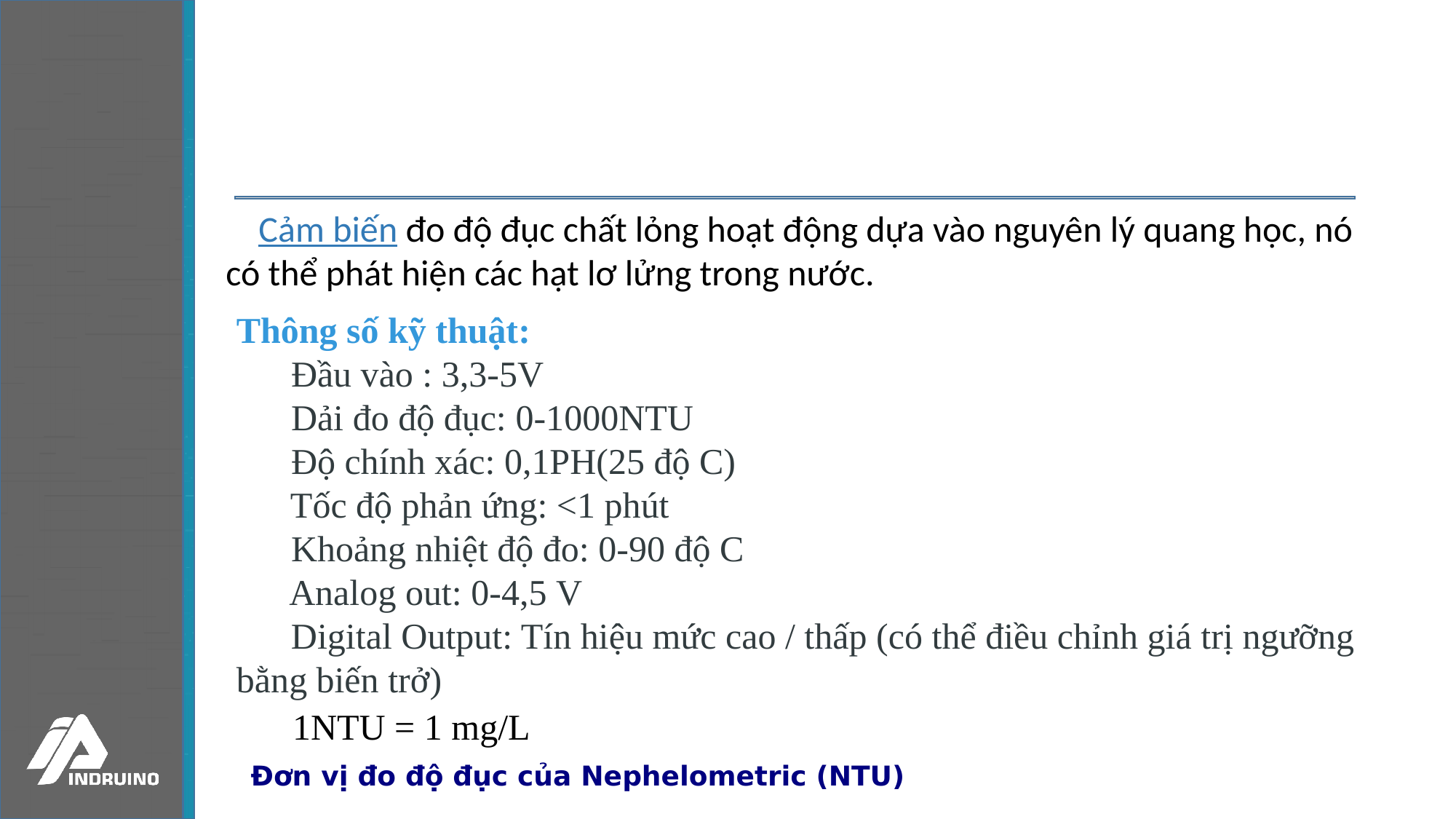

Cảm biến đo độ đục chất lỏng hoạt động dựa vào nguyên lý quang học, nó có thể phát hiện các hạt lơ lửng trong nước.
Thông số kỹ thuật:
      Đầu vào : 3,3-5V
      Dải đo độ đục: 0-1000NTU
      Độ chính xác: 0,1PH(25 độ C)
      Tốc độ phản ứng: <1 phút
      Khoảng nhiệt độ đo: 0-90 độ C
      Analog out: 0-4,5 V
      Digital Output: Tín hiệu mức cao / thấp (có thể điều chỉnh giá trị ngưỡng bằng biến trở)
1NTU = 1 mg/L
Đơn vị đo độ đục của Nephelometric (NTU)